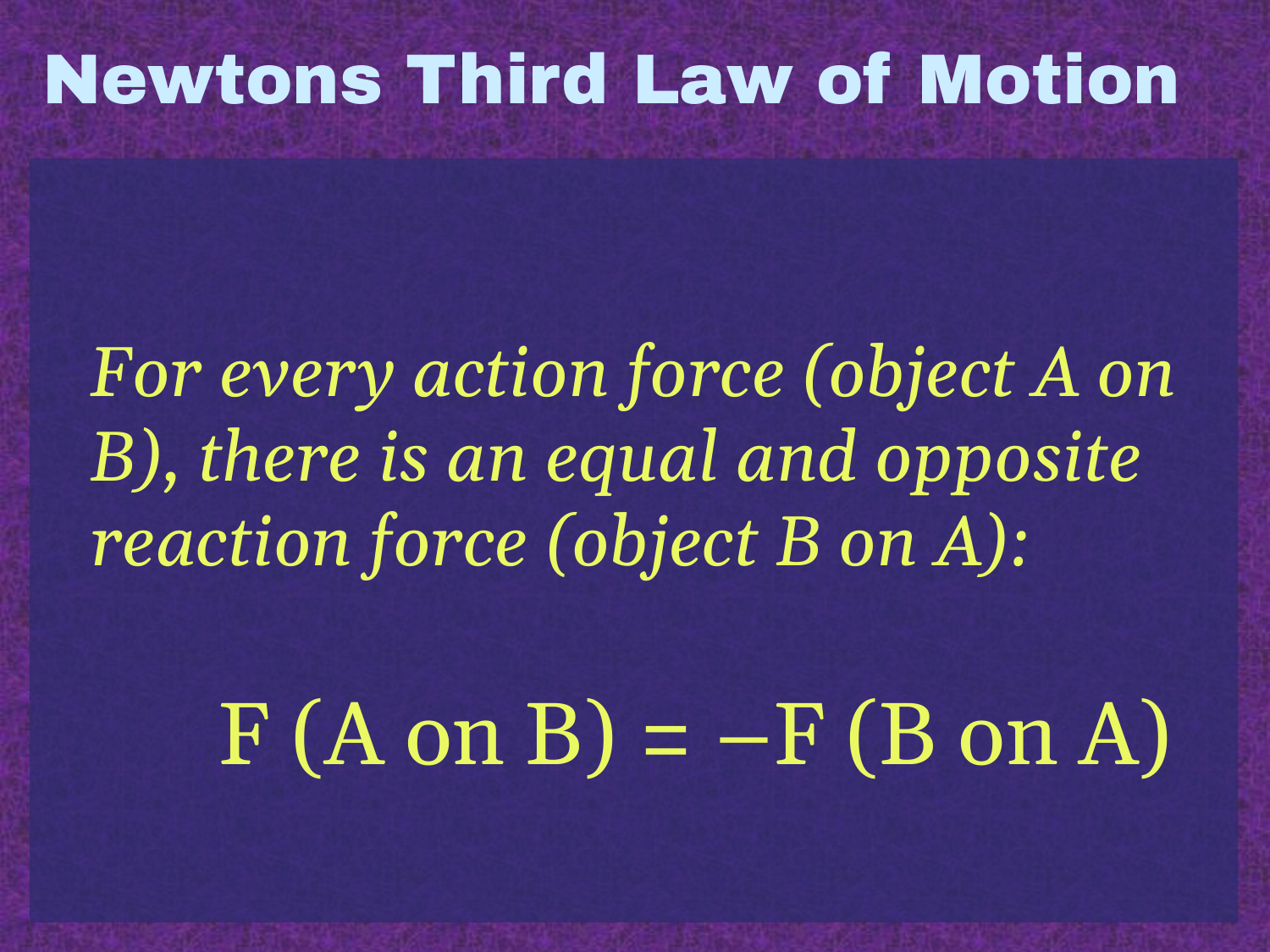

# Newtons Third Law of Motion

	For every action force (object A on B), there is an equal and opposite reaction force (object B on A):

 		F (A on B) = –F (B on A)